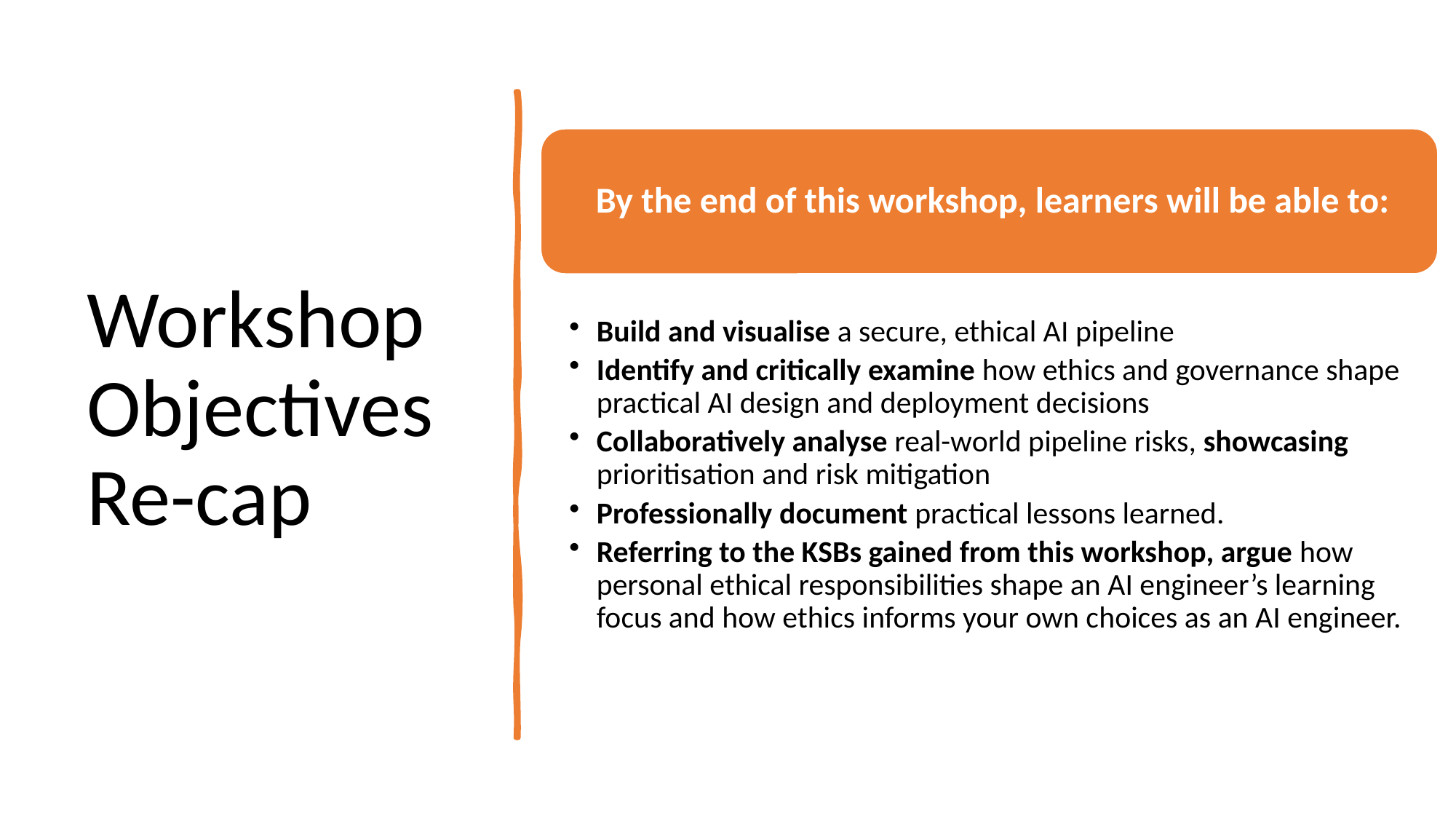

# Workshop Objectives Re-cap
By the end of this workshop, learners will be able to:
Build and visualise a secure, ethical AI pipeline
Identify and critically examine how ethics and governance shape practical AI design and deployment decisions
Collaboratively analyse real-world pipeline risks, showcasing prioritisation and risk mitigation
Professionally document practical lessons learned.
Referring to the KSBs gained from this workshop, argue how personal ethical responsibilities shape an AI engineer’s learning focus and how ethics informs your own choices as an AI engineer.